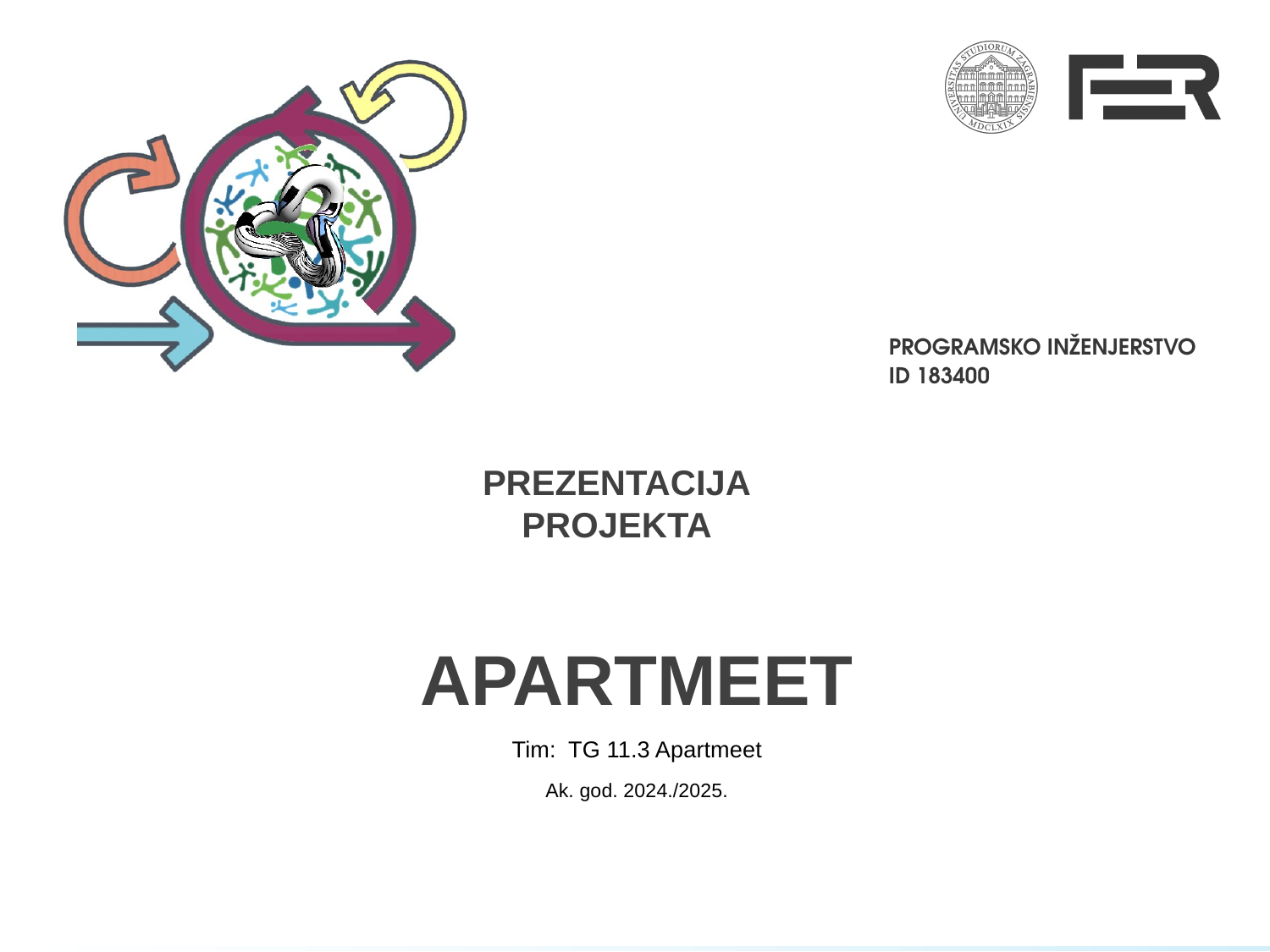

# Apartmeet
Tim:  TG 11.3 Apartmeet
Ak. god. 2024./2025.